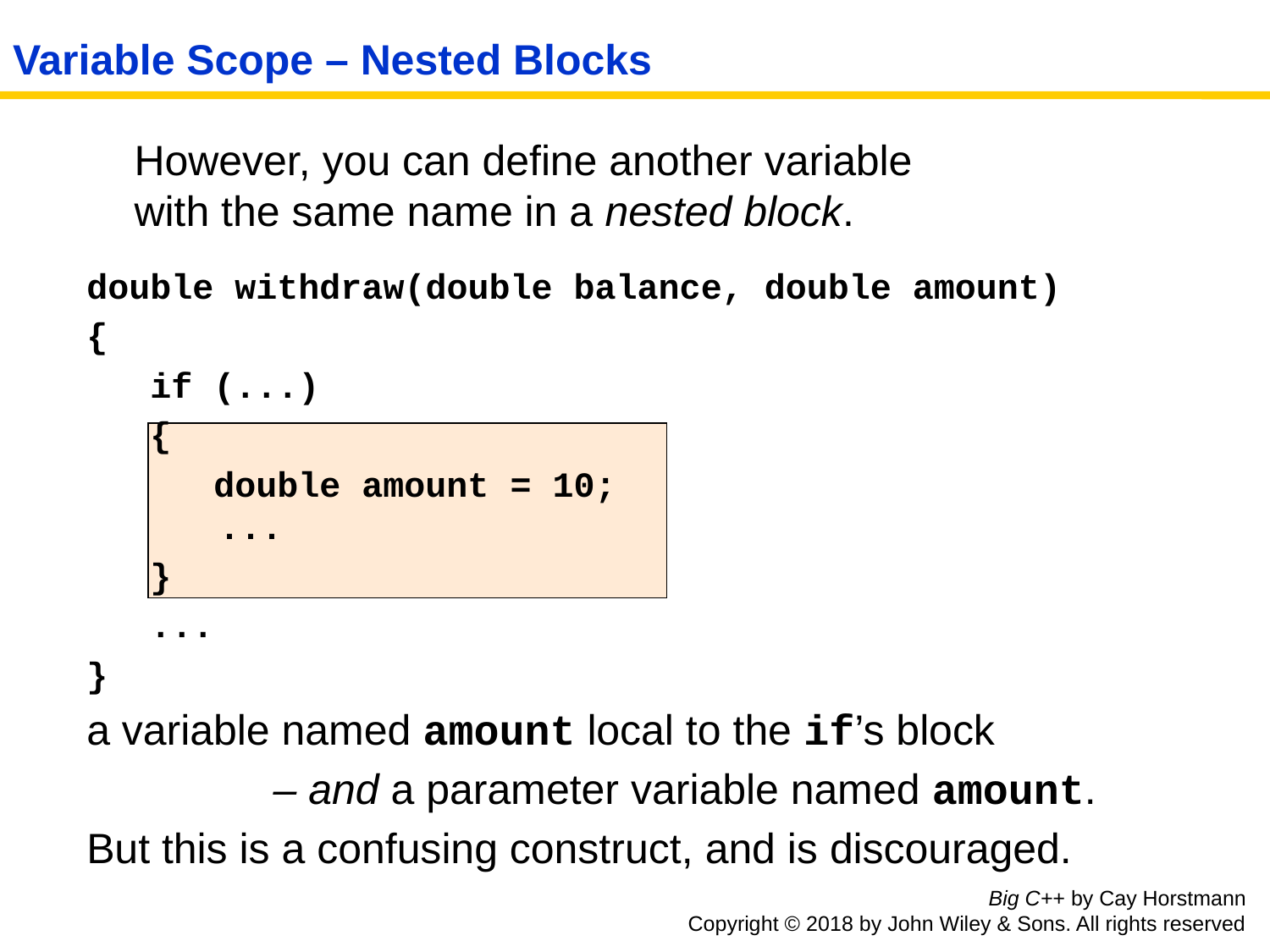

# Variable Scope – Nested Blocks
	However, you can define another variable
with the same name in a nested block.

double withdraw(double balance, double amount)
{
   if (...)
   {
      double amount = 10;
    ...
   }
   ...
}
a variable named amount local to the if’s block
		 – and a parameter variable named amount.
But this is a confusing construct, and is discouraged.

Big C++ by Cay Horstmann
Copyright © 2018 by John Wiley & Sons. All rights reserved